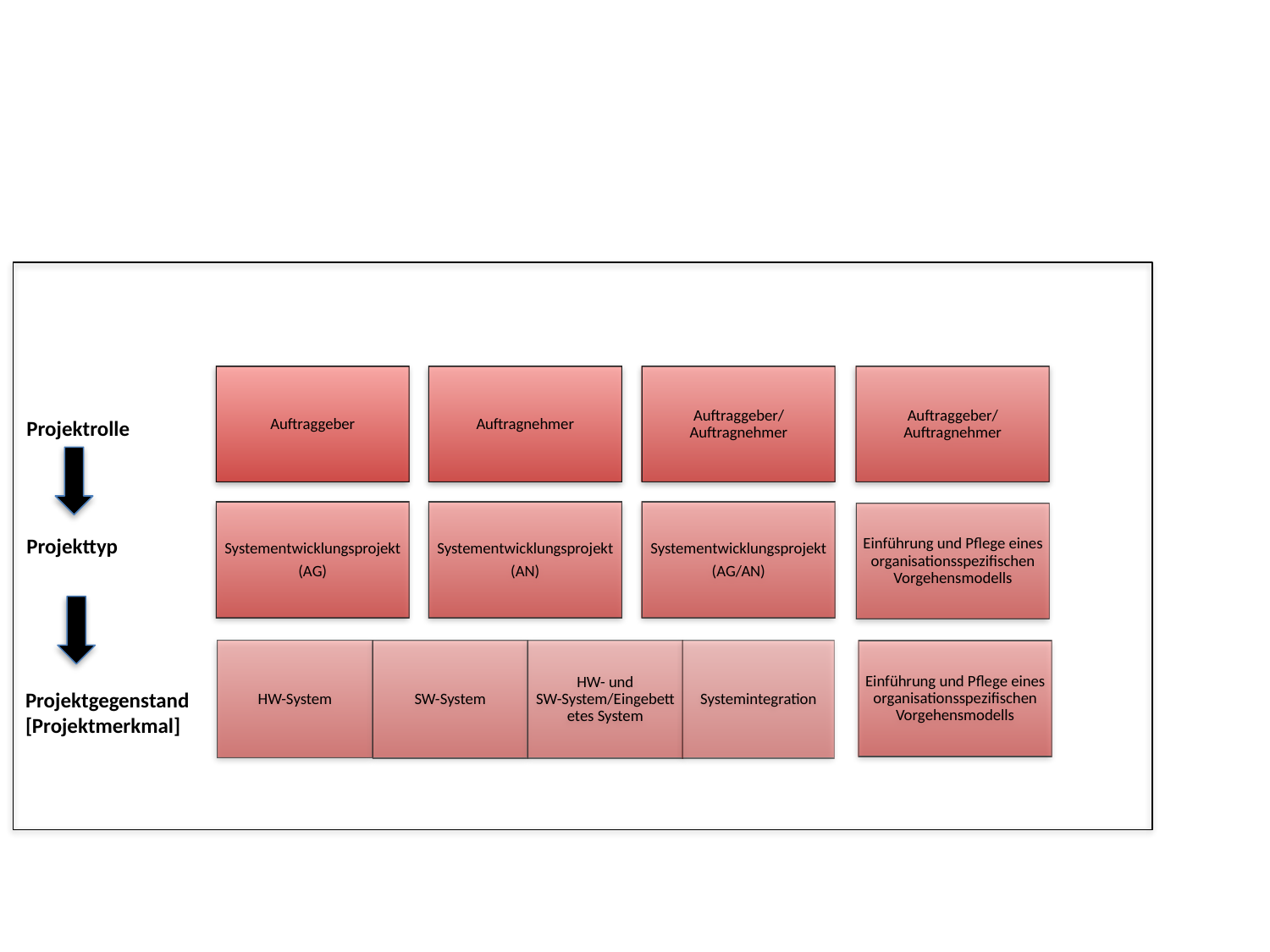

#

Auftraggeber
Auftragnehmer
Auftraggeber/Auftragnehmer
Auftraggeber/Auftragnehmer
Systementwicklungsprojekt
(AG)
Systementwicklungsprojekt
(AN)
Systementwicklungsprojekt
(AG/AN)
Einführung und Pflege eines organisationsspezifischen Vorgehensmodells
Einführung und Pflege eines organisationsspezifischen Vorgehensmodells
HW-System
SW-System
HW- und SW-System/Eingebettetes System
Systemintegration
Projektrolle

Projekttyp

Projektgegenstand
[Projektmerkmal]